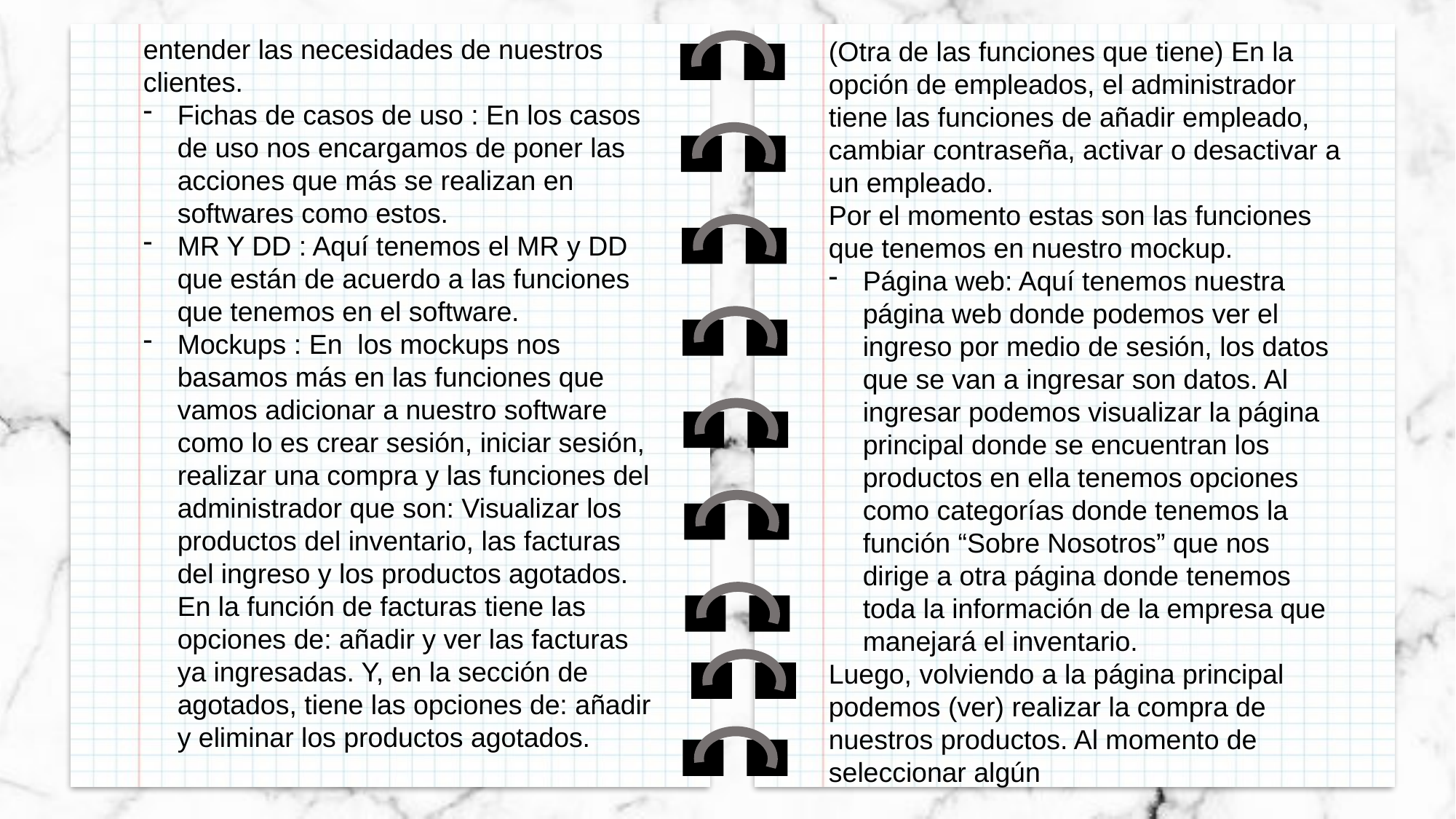

entender las necesidades de nuestros clientes.
Fichas de casos de uso : En los casos de uso nos encargamos de poner las acciones que más se realizan en softwares como estos.
MR Y DD : Aquí tenemos el MR y DD que están de acuerdo a las funciones que tenemos en el software.
Mockups : En  los mockups nos basamos más en las funciones que vamos adicionar a nuestro software como lo es crear sesión, iniciar sesión, realizar una compra y las funciones del administrador que son: Visualizar los productos del inventario, las facturas del ingreso y los productos agotados. En la función de facturas tiene las opciones de: añadir y ver las facturas ya ingresadas. Y, en la sección de agotados, tiene las opciones de: añadir y eliminar los productos agotados.
(Otra de las funciones que tiene) En la opción de empleados, el administrador tiene las funciones de añadir empleado, cambiar contraseña, activar o desactivar a un empleado.
Por el momento estas son las funciones que tenemos en nuestro mockup.
Página web: Aquí tenemos nuestra página web donde podemos ver el ingreso por medio de sesión, los datos que se van a ingresar son datos. Al ingresar podemos visualizar la página principal donde se encuentran los productos en ella tenemos opciones como categorías donde tenemos la función “Sobre Nosotros” que nos dirige a otra página donde tenemos toda la información de la empresa que manejará el inventario.
Luego, volviendo a la página principal podemos (ver) realizar la compra de nuestros productos. Al momento de seleccionar algún